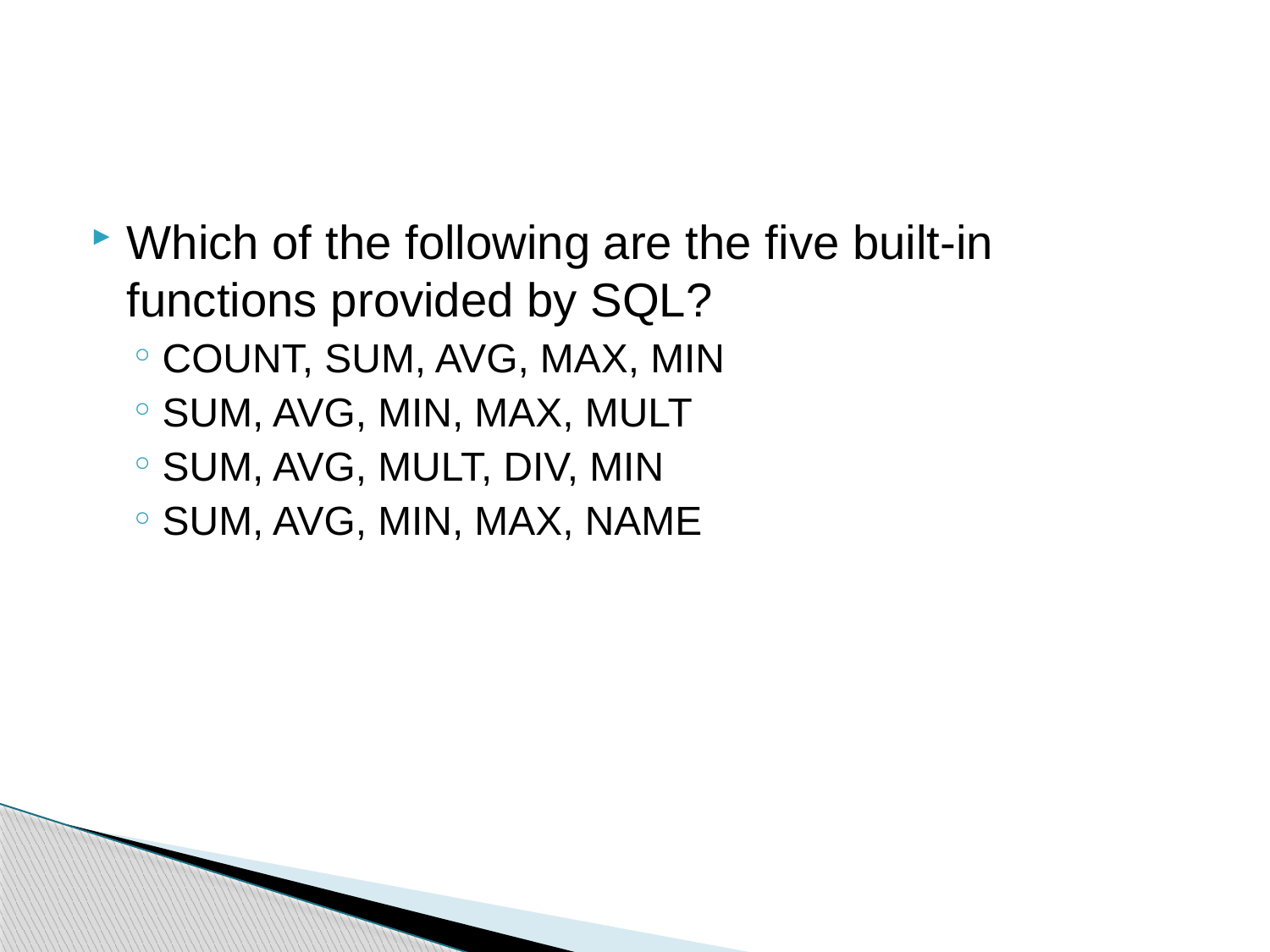

#
Which of the following are the five built-in functions provided by SQL?
COUNT, SUM, AVG, MAX, MIN
SUM, AVG, MIN, MAX, MULT
SUM, AVG, MULT, DIV, MIN
SUM, AVG, MIN, MAX, NAME